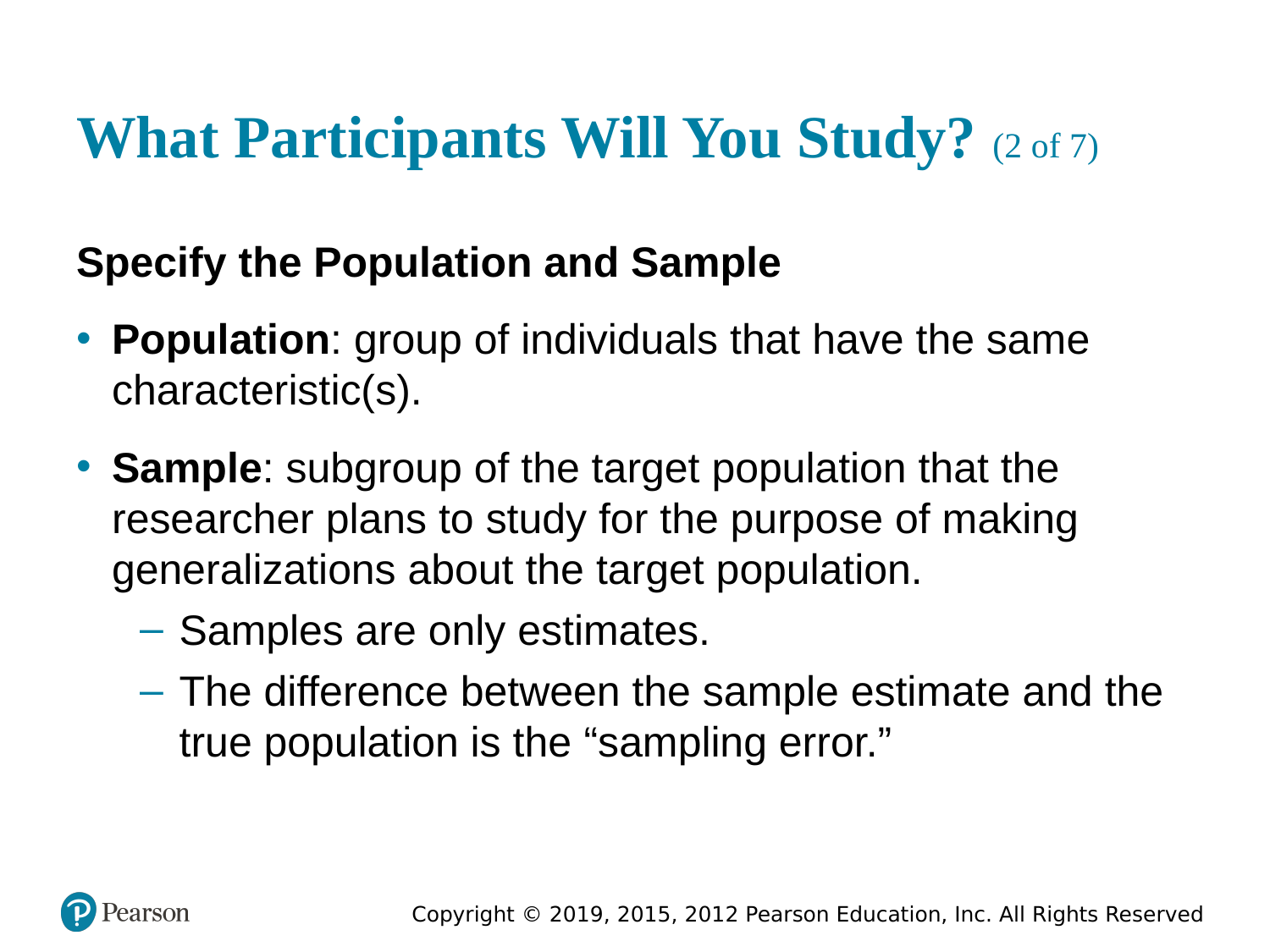

# What Participants Will You Study? (2 of 7)
Specify the Population and Sample
Population: group of individuals that have the same characteristic(s).
Sample: subgroup of the target population that the researcher plans to study for the purpose of making generalizations about the target population.
Samples are only estimates.
The difference between the sample estimate and the true population is the “sampling error.”